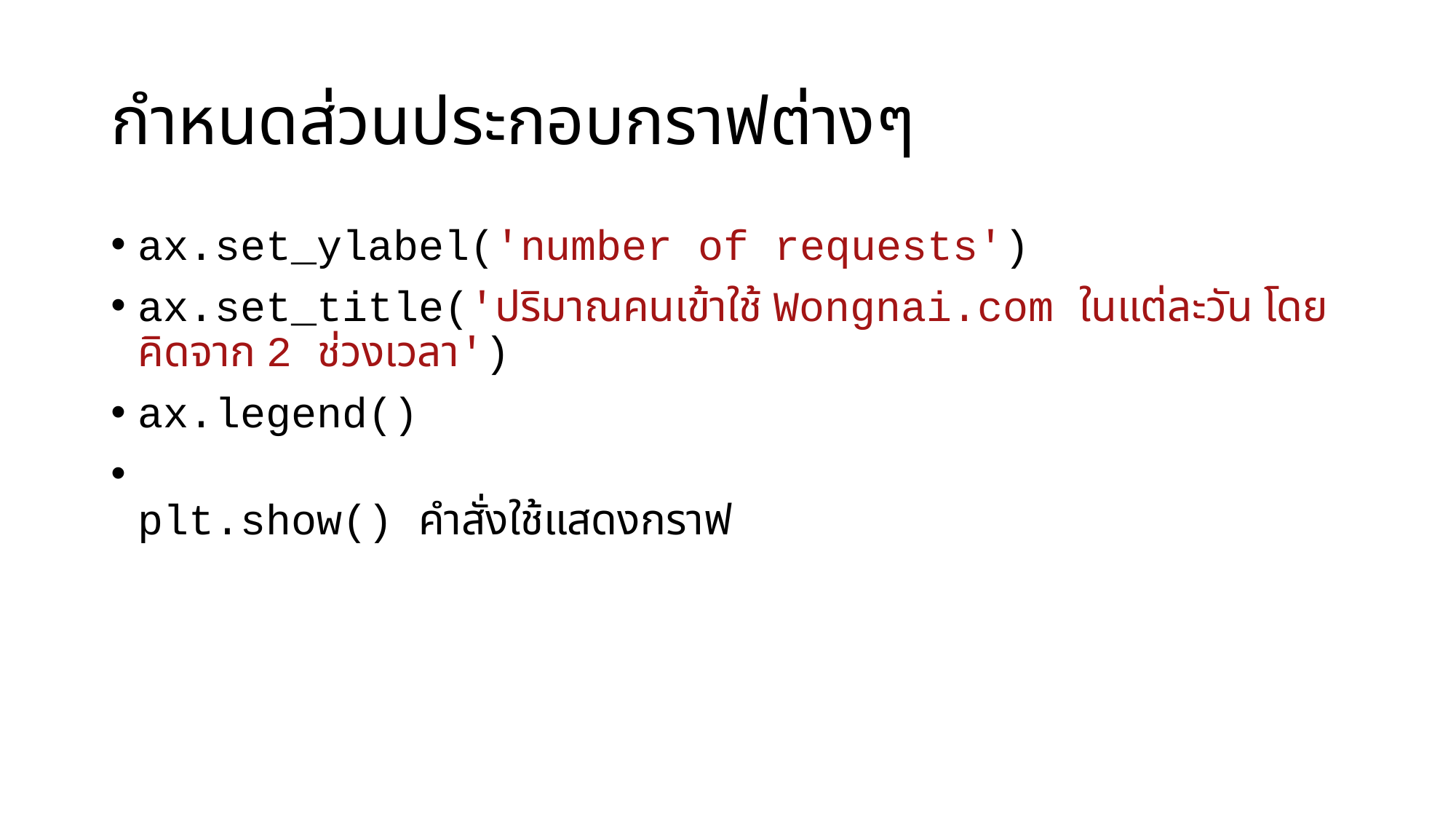

# กำหนดส่วนประกอบกราฟต่างๆ
ax.set_ylabel('number of requests')
ax.set_title('ปริมาณคนเข้าใช้ Wongnai.com ในแต่ละวัน โดยคิดจาก 2 ช่วงเวลา')
ax.legend()
plt.show() คำสั่งใช้แสดงกราฟ